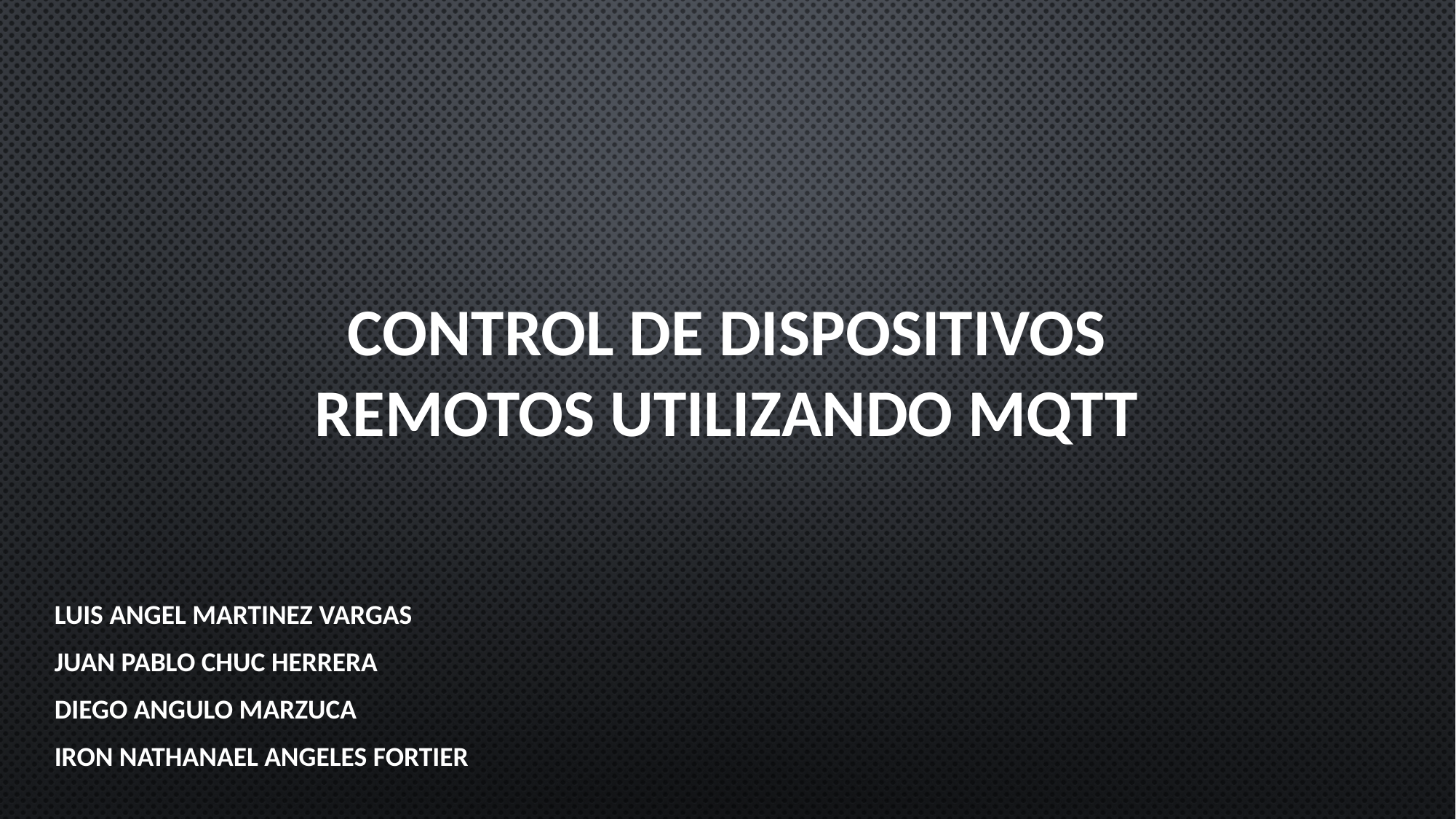

# Control de Dispositivos Remotos utilizando MQTT
Luis Angel Martinez Vargas
Juan Pablo Chuc Herrera
Diego Angulo Marzuca
Iron Nathanael Angeles Fortier